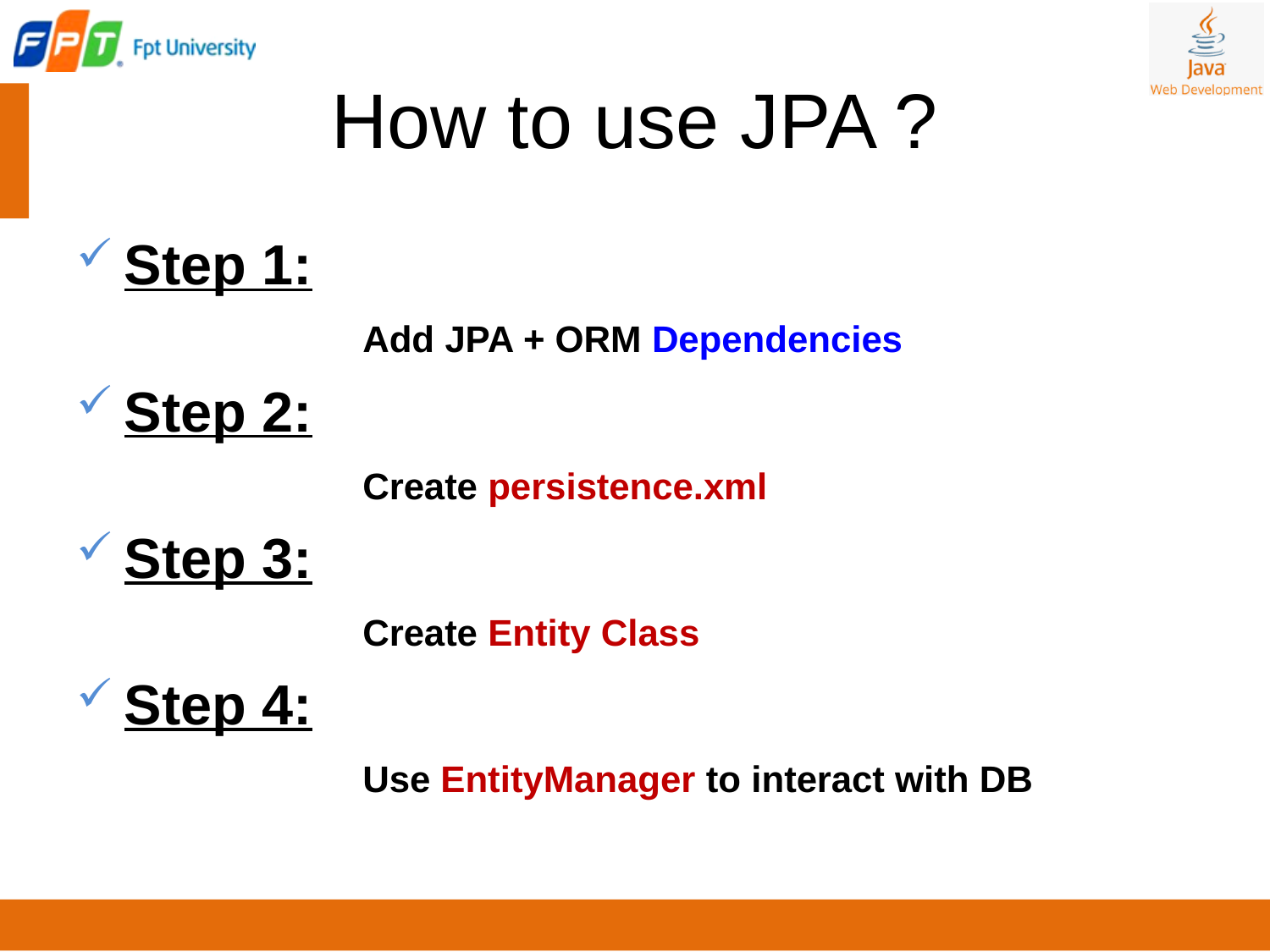

# How to use JPA ?
Step 1:
	Add JPA + ORM Dependencies
Step 2:
	Create persistence.xml
Step 3:
	Create Entity Class
Step 4:
	Use EntityManager to interact with DB